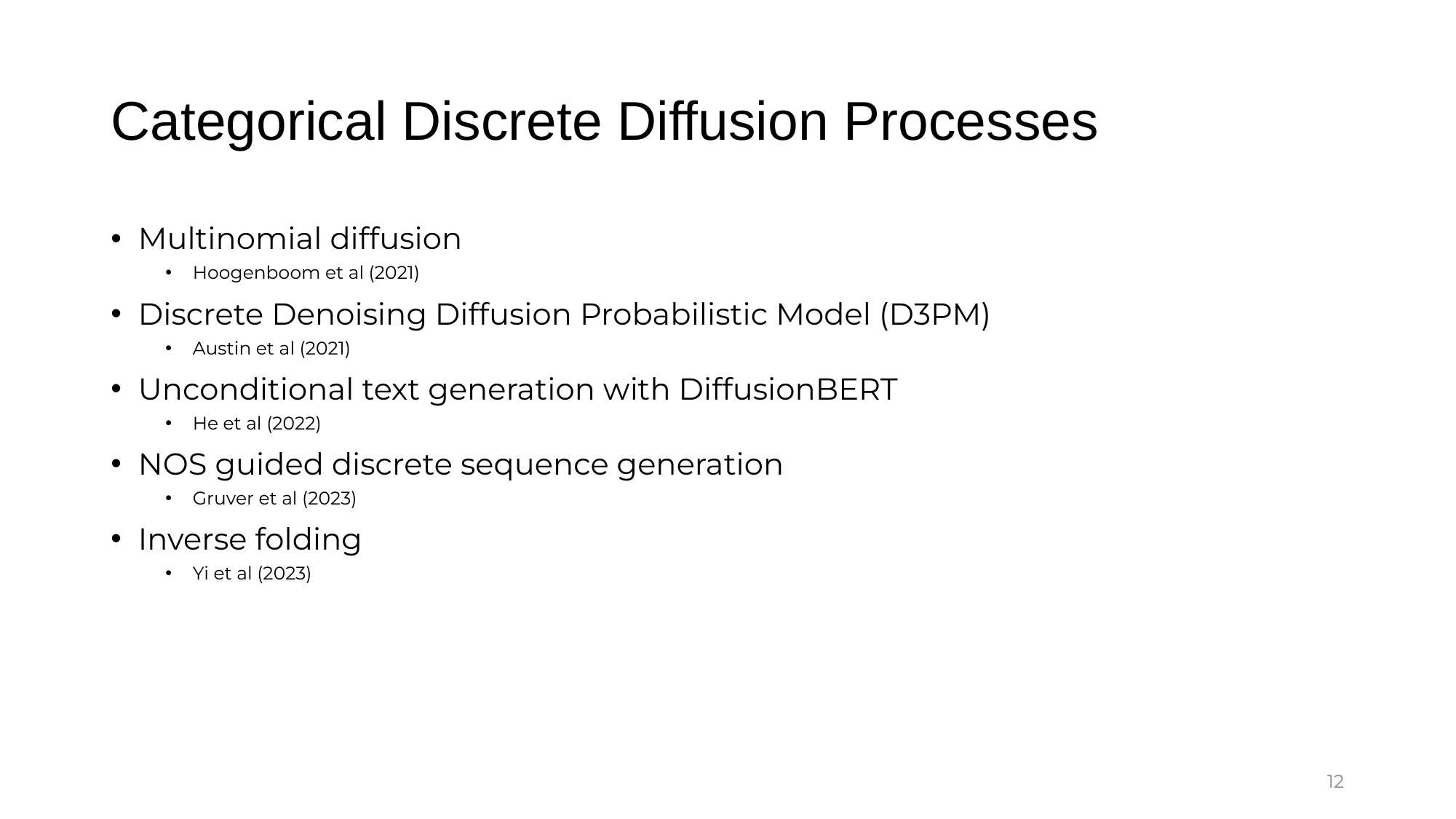

# Categorical Discrete Diffusion Processes
Multinomial diffusion
Hoogenboom et al (2021)
Discrete Denoising Diffusion Probabilistic Model (D3PM)
Austin et al (2021)
Unconditional text generation with DiffusionBERT
He et al (2022)
NOS guided discrete sequence generation
Gruver et al (2023)
Inverse folding
Yi et al (2023)

12